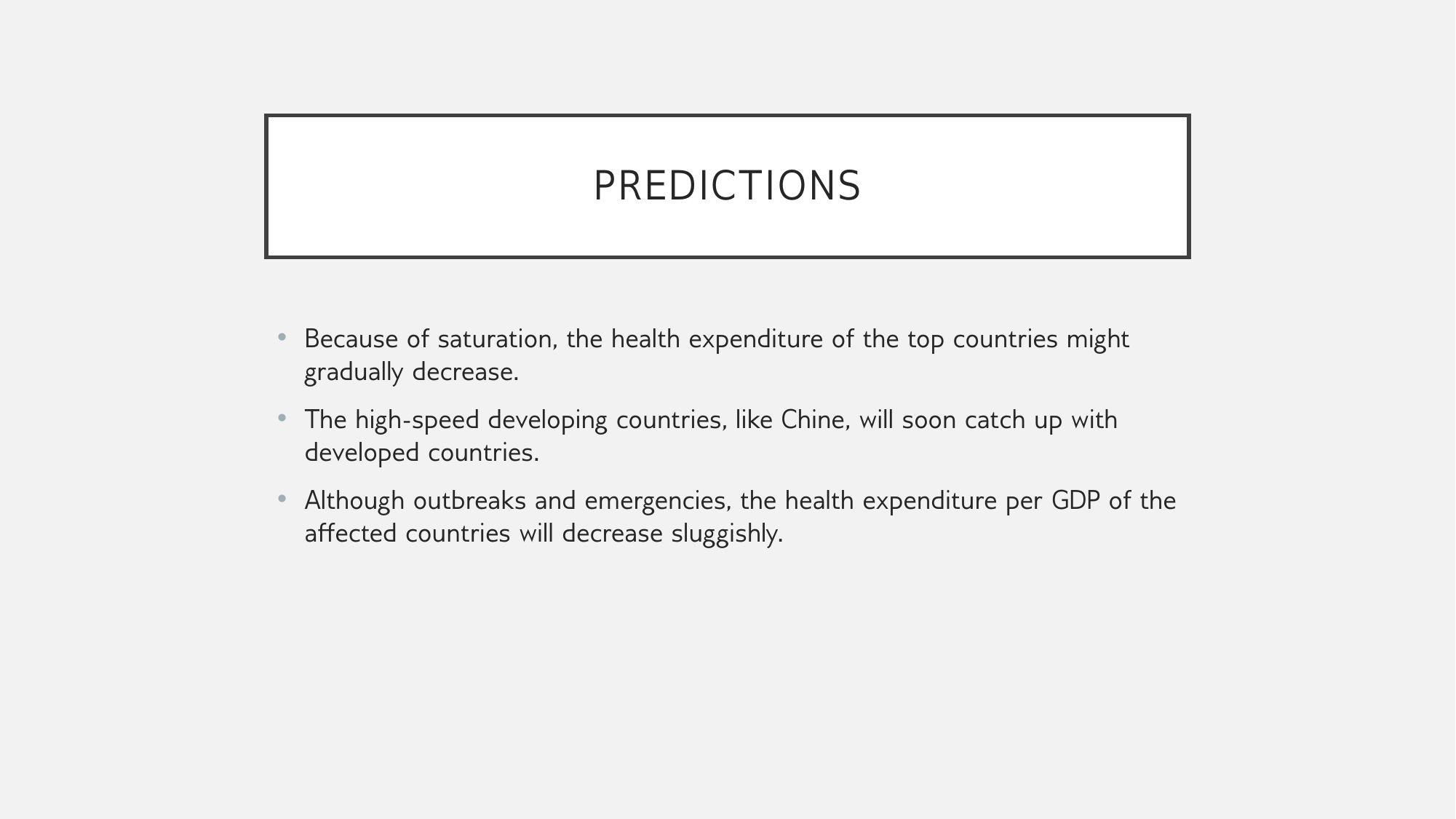

# predictions
Because of saturation, the health expenditure of the top countries might gradually decrease.
The high-speed developing countries, like Chine, will soon catch up with developed countries.
Although outbreaks and emergencies, the health expenditure per GDP of the affected countries will decrease sluggishly.